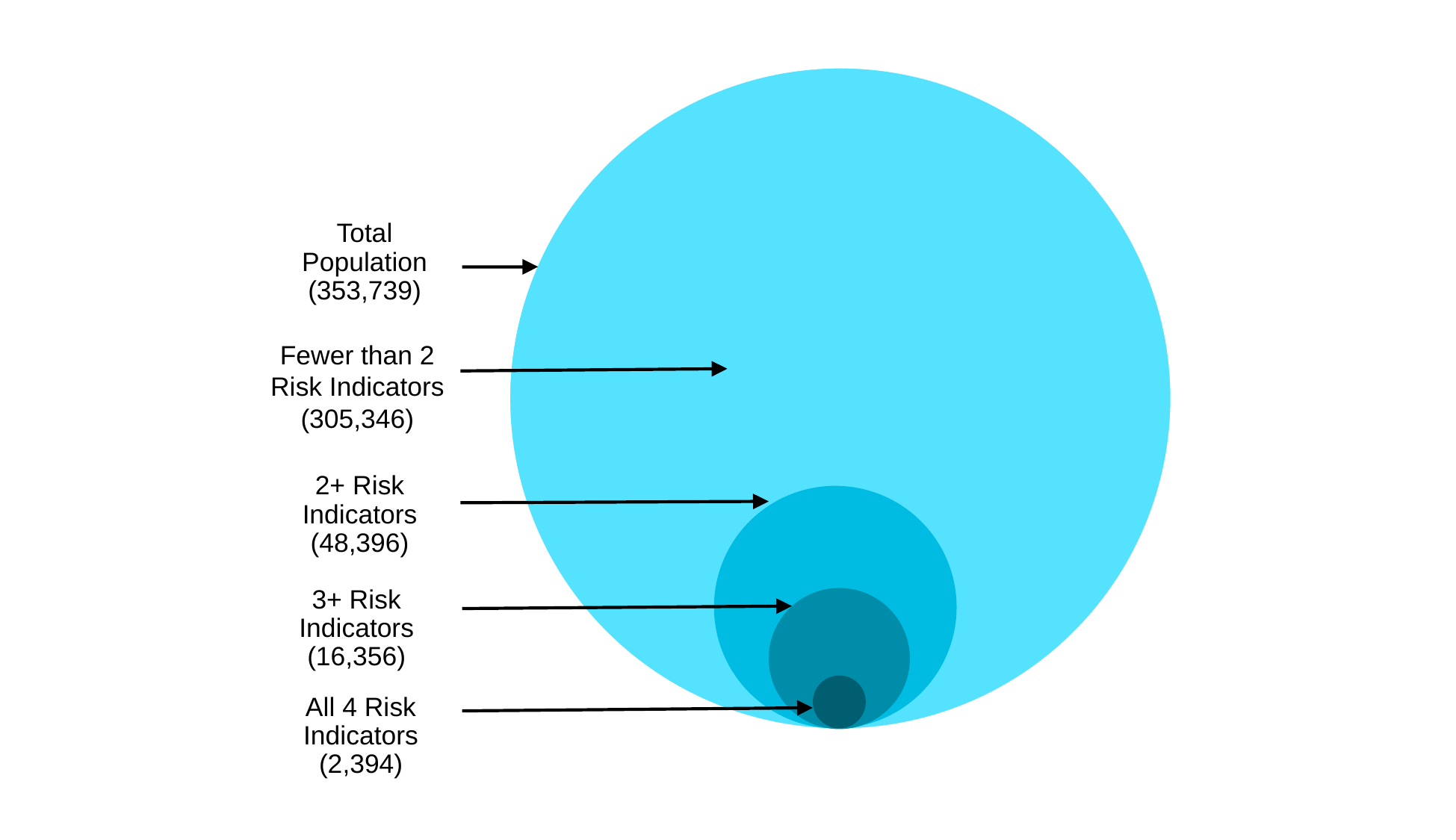

Total Population
(353,739)
Fewer than 2 Risk Indicators
(305,346)
2+ Risk Indicators
(48,396)

3+ Risk Indicators
(16,356)

All 4 Risk Indicators
(2,394)